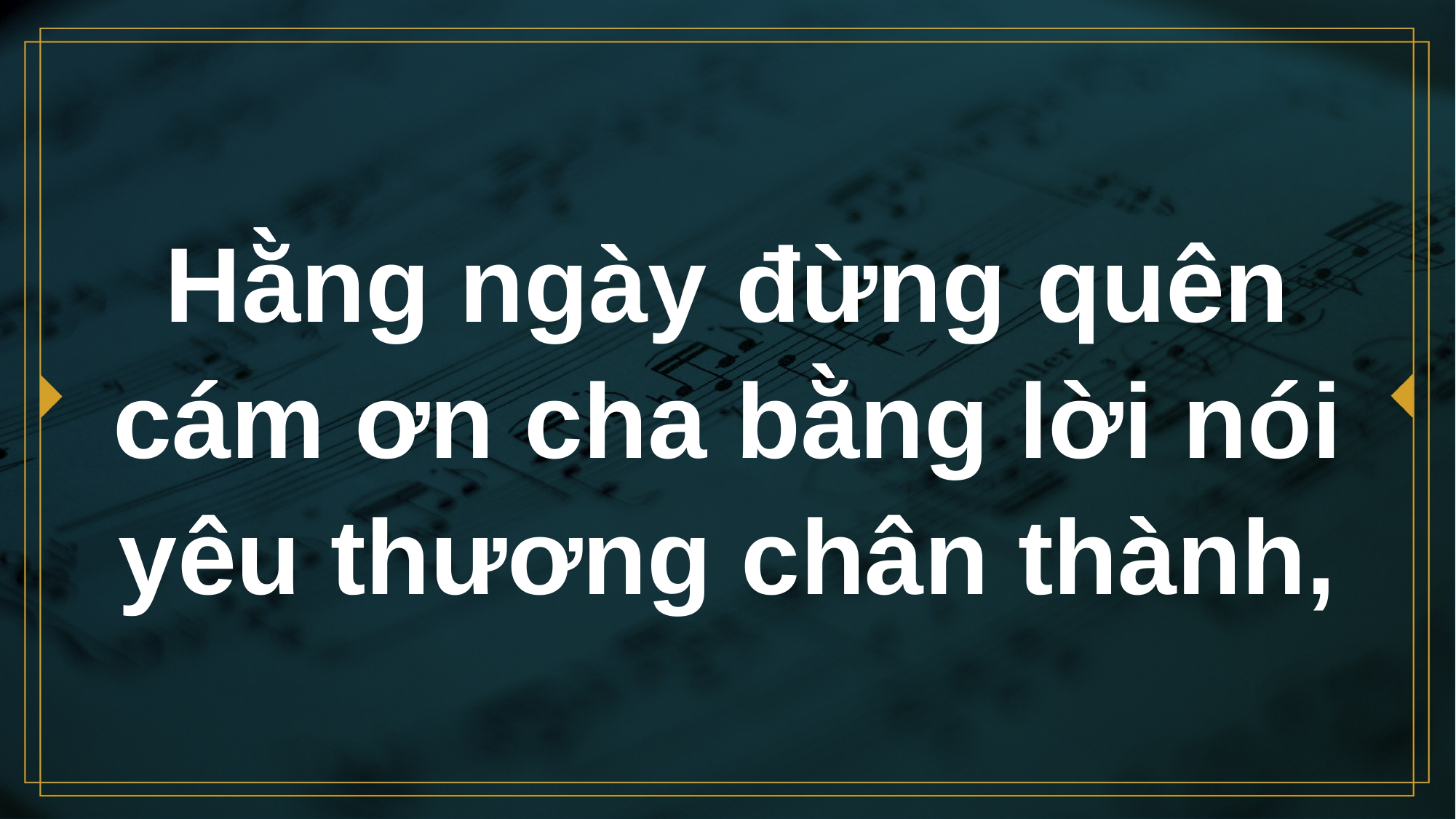

# Hằng ngày đừng quên cám ơn cha bằng lời nói yêu thương chân thành,